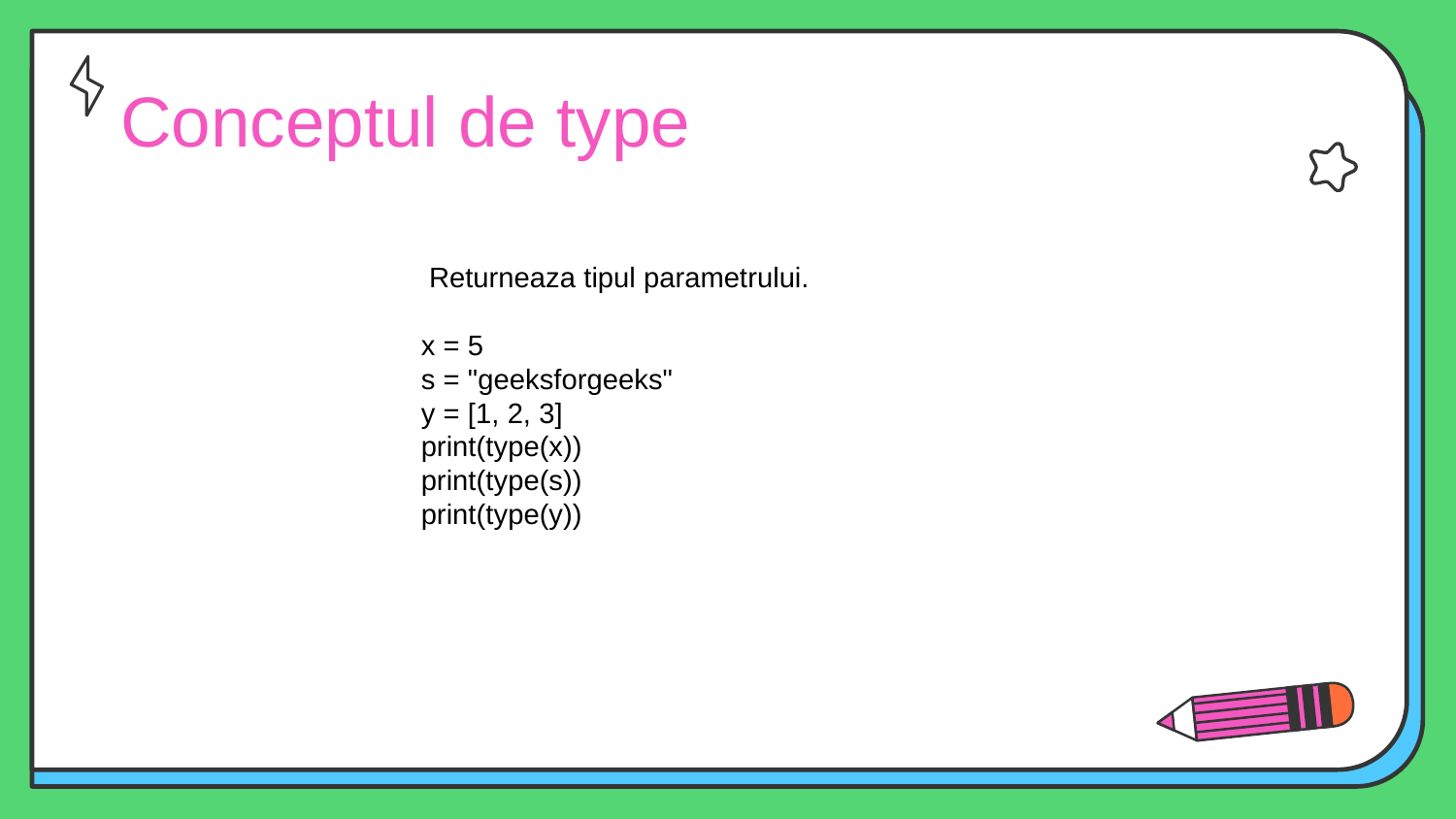

# Conceptul de type
 Returneaza tipul parametrului.

x = 5
s = "geeksforgeeks"
y = [1, 2, 3]
print(type(x))
print(type(s))
print(type(y))